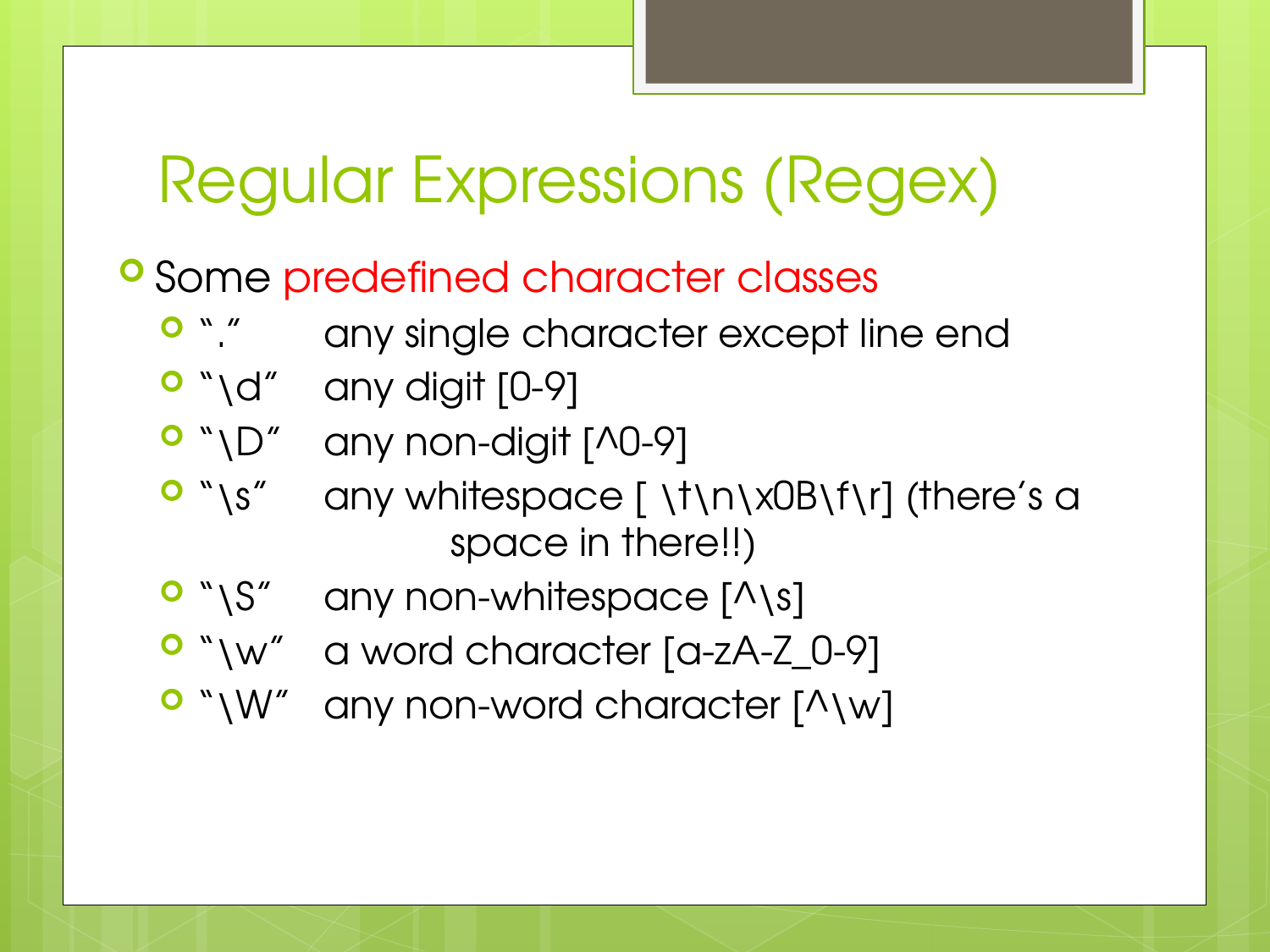

# Regular Expressions (Regex)
Some predefined character classes
“.”	any single character except line end
“\d”	any digit [0-9]
“\D”	any non-digit [^0-9]
“\s”	any whitespace [ \t\n\x0B\f\r] (there’s a 		space in there!!)
“\S”	any non-whitespace [^\s]
“\w”	a word character [a-zA-Z_0-9]
“\W”	any non-word character [^\w]